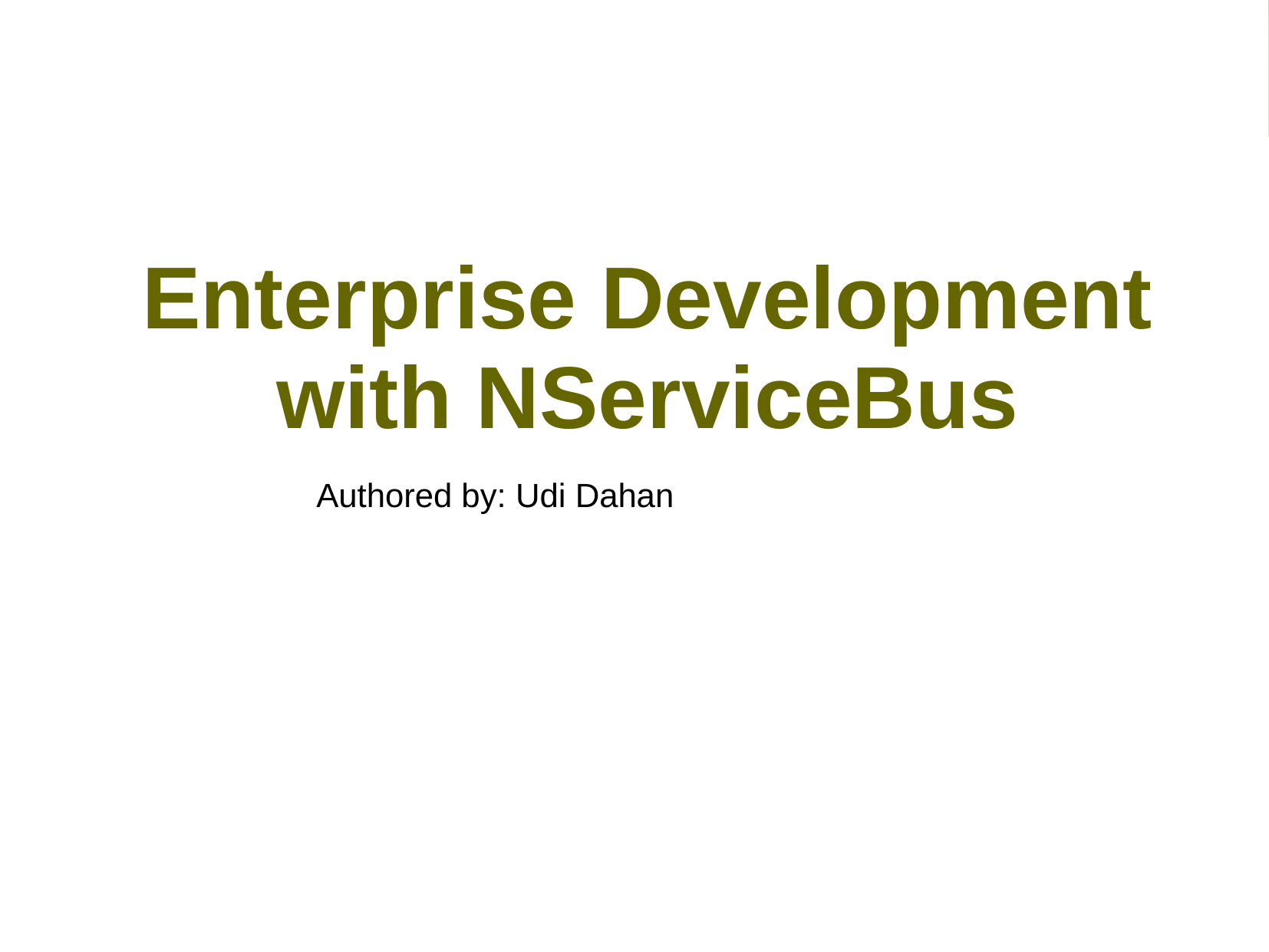

Enterprise Development
with NServiceBus
Authored by: Udi Dahan